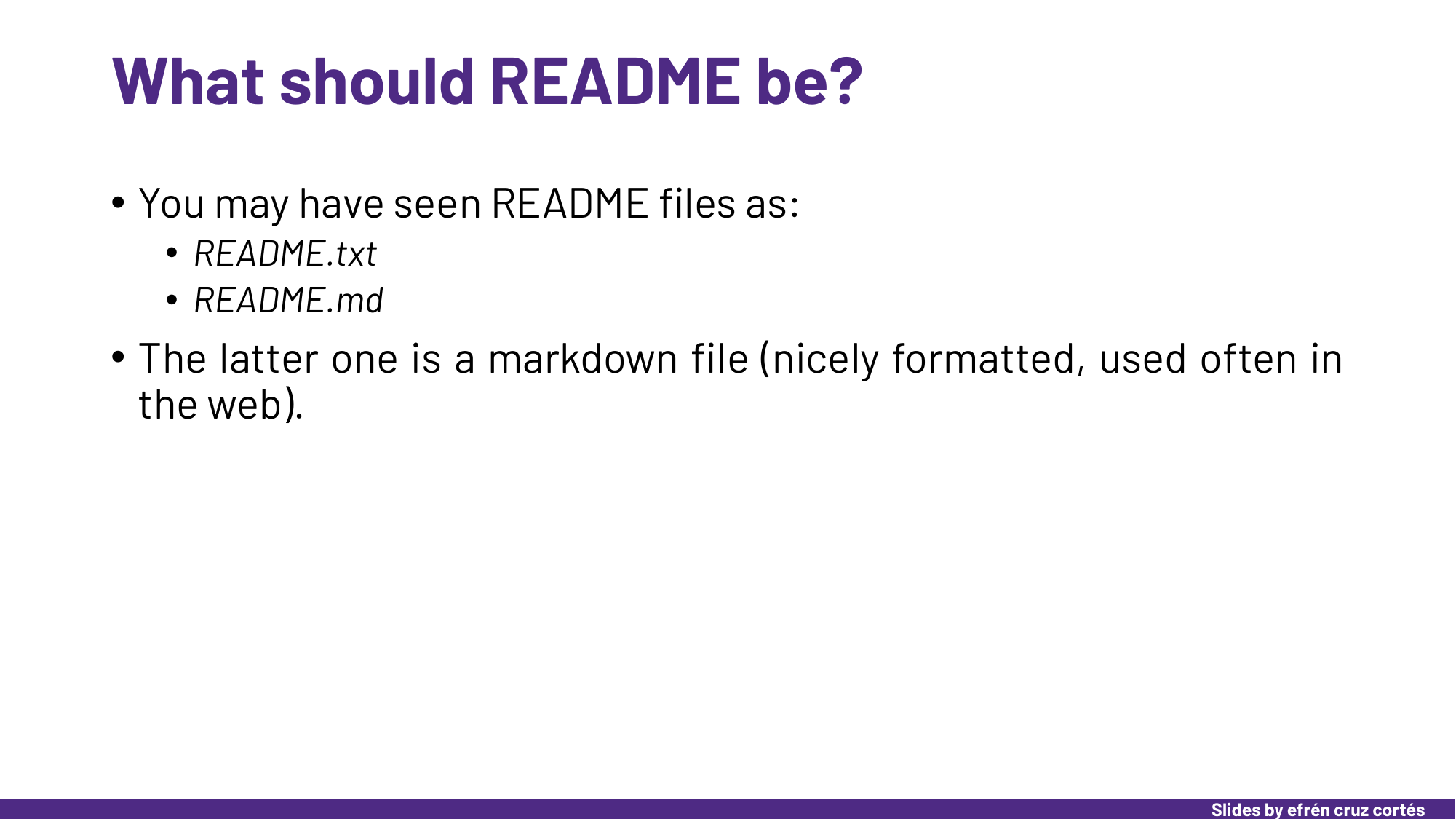

# What should README be?
You may have seen README files as:
README.txt
README.md
The latter one is a markdown file (nicely formatted, used often in the web).